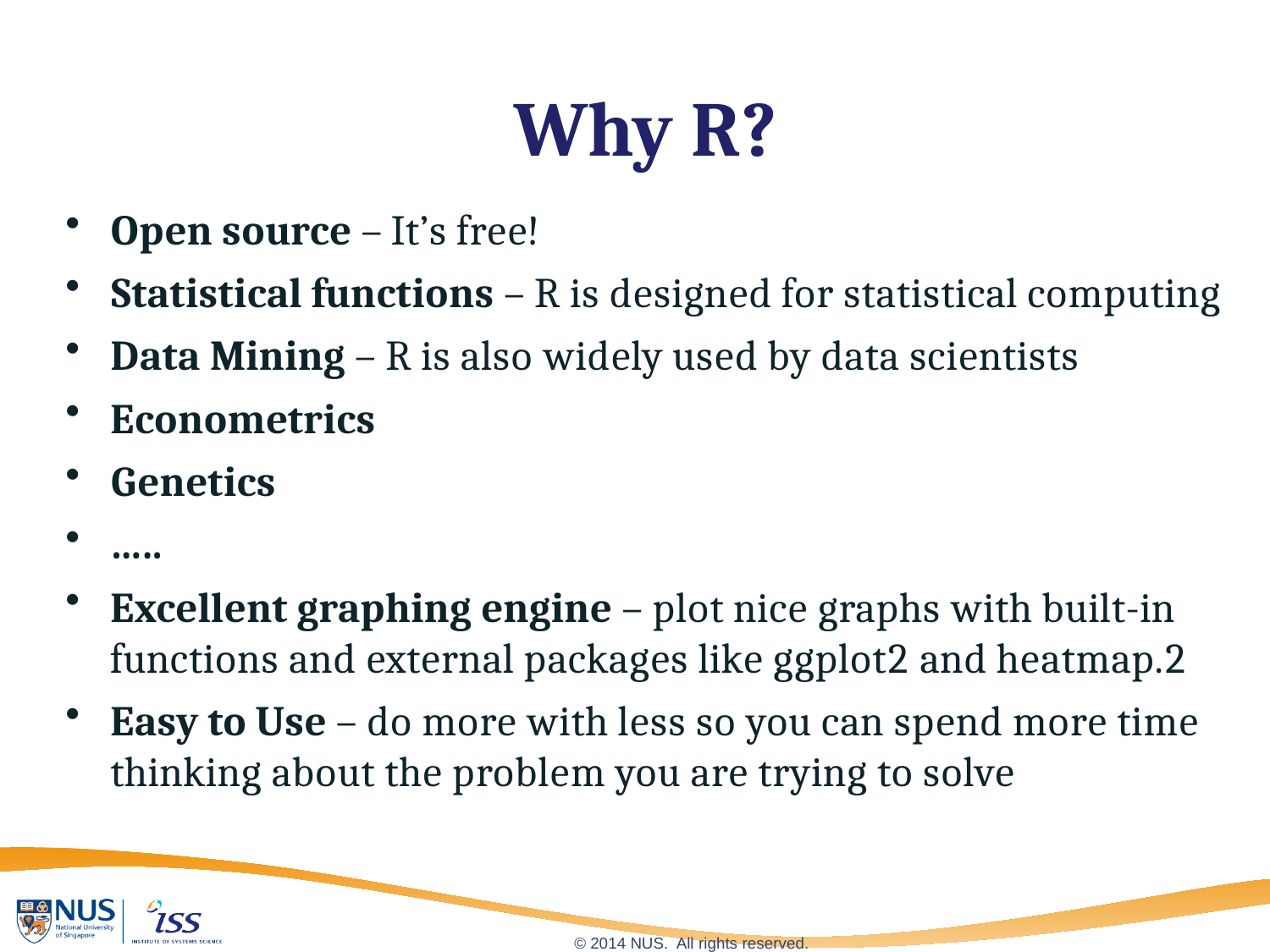

# Why R?
Open source – It’s free!
Statistical functions – R is designed for statistical computing
Data Mining – R is also widely used by data scientists
Econometrics
Genetics
…..
Excellent graphing engine – plot nice graphs with built-in functions and external packages like ggplot2 and heatmap.2
Easy to Use – do more with less so you can spend more time thinking about the problem you are trying to solve